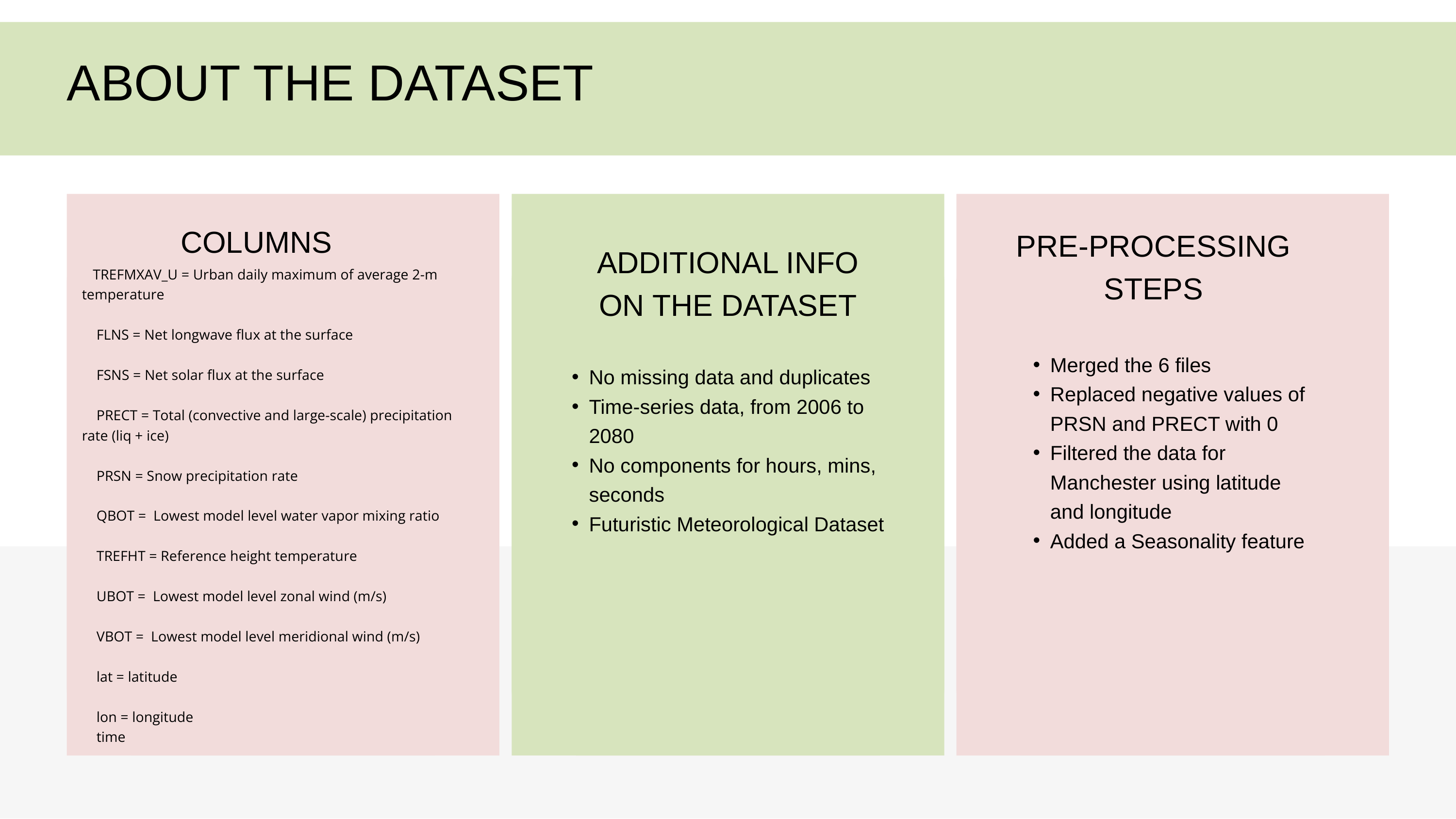

ABOUT THE DATASET

COLUMNS
PRE-PROCESSING STEPS
ADDITIONAL INFO ON THE DATASET
   TREFMXAV_U = Urban daily maximum of average 2-m     temperature

    FLNS = Net longwave flux at the surface

    FSNS = Net solar flux at the surface

    PRECT = Total (convective and large-scale) precipitation   rate (liq + ice)

    PRSN = Snow precipitation rate

    QBOT =  Lowest model level water vapor mixing ratio

    TREFHT = Reference height temperature

    UBOT =  Lowest model level zonal wind (m/s)

    VBOT =  Lowest model level meridional wind (m/s)

    lat = latitude

    lon = longitude
    time

No missing data and duplicates
Time-series data, from 2006 to 2080
No components for hours, mins, seconds
Futuristic Meteorological Dataset

Merged the 6 files
Replaced negative values of PRSN and PRECT with 0
Filtered the data for Manchester using latitude and longitude
Added a Seasonality feature